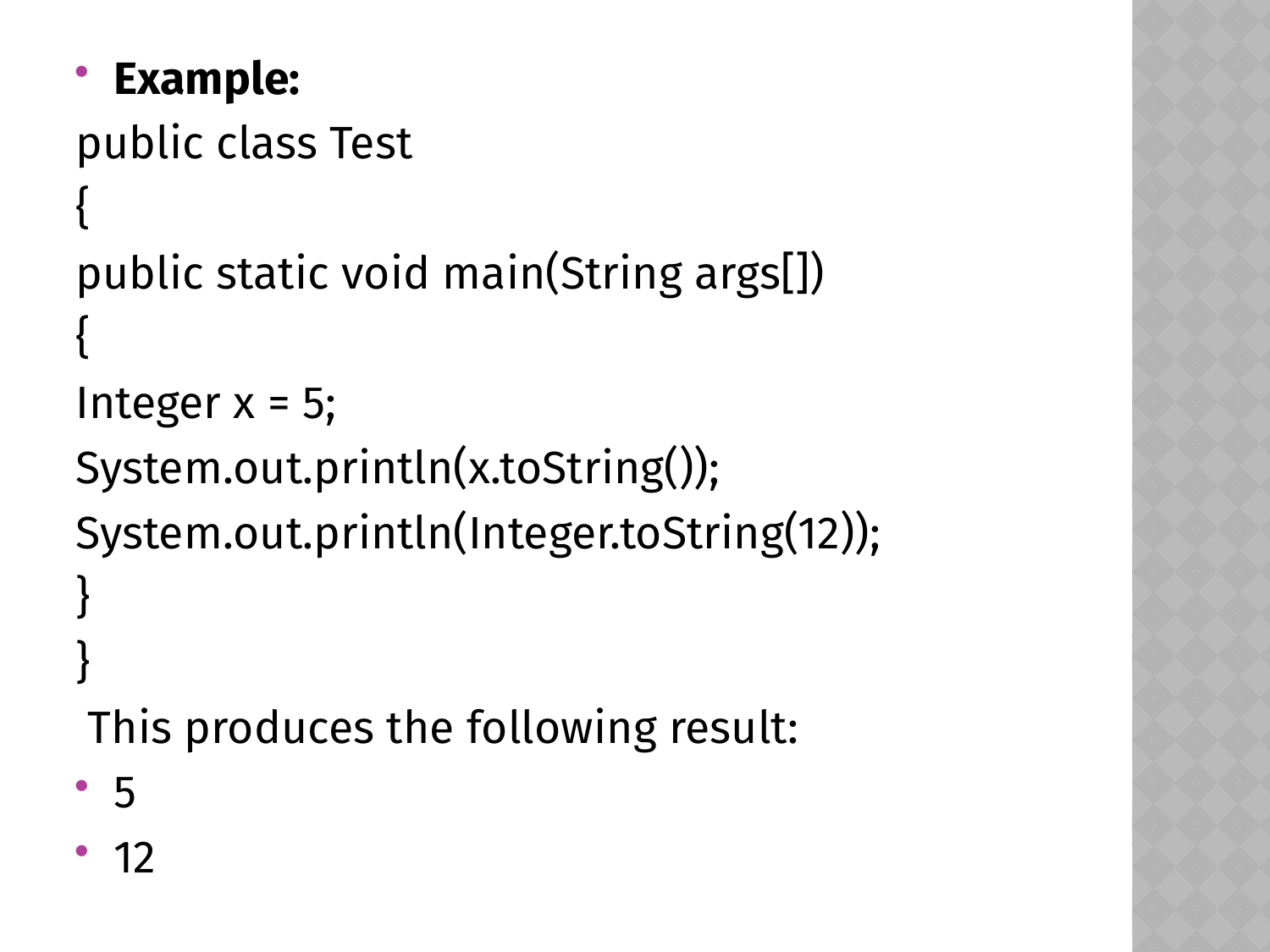

Example:
public class Test
{
public static void main(String args[])
{
Integer x = 5;
System.out.println(x.toString());
System.out.println(Integer.toString(12));
}
}
 This produces the following result:
5
12